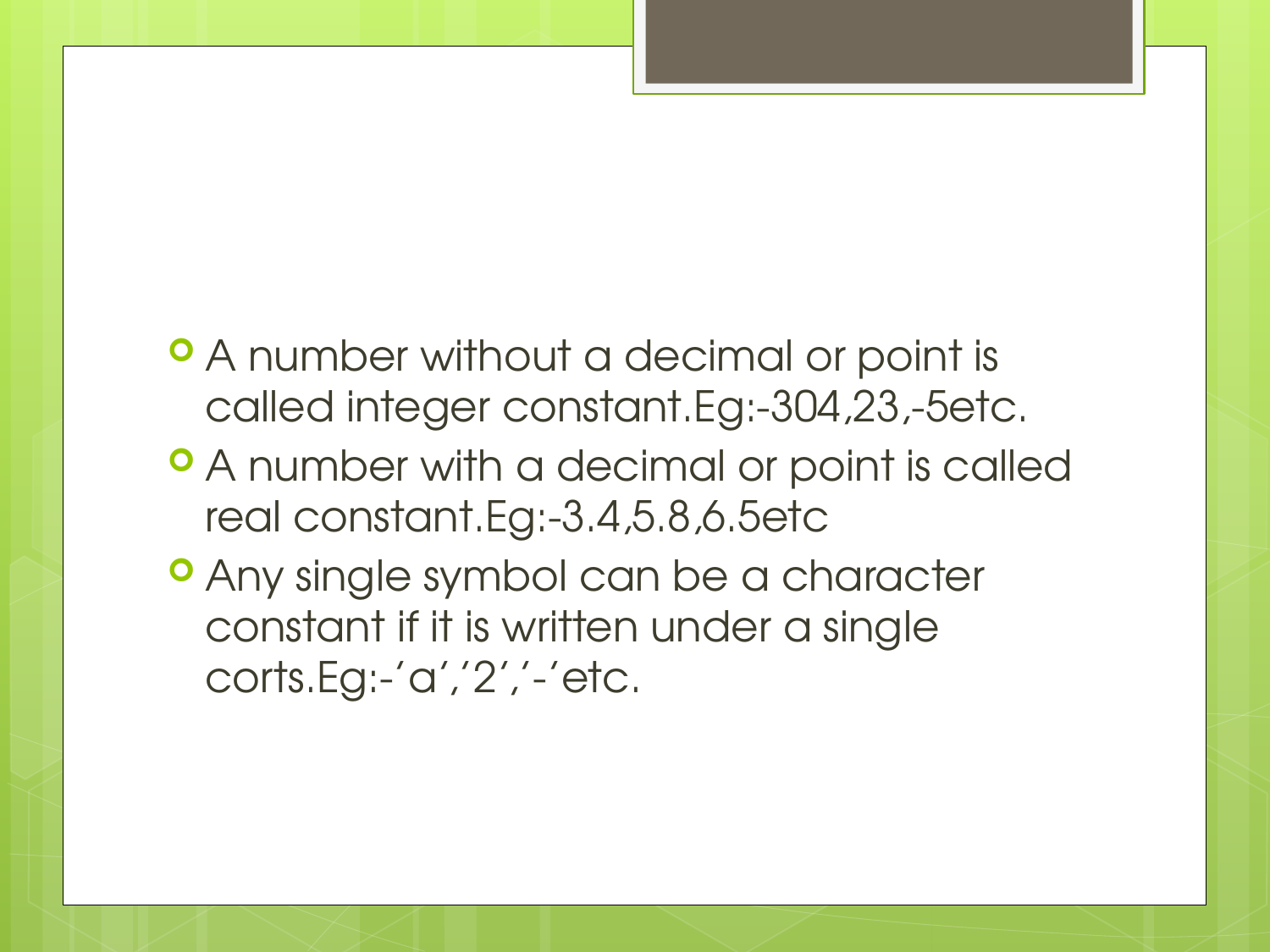

#
A number without a decimal or point is called integer constant.Eg:-304,23,-5etc.
A number with a decimal or point is called real constant.Eg:-3.4,5.8,6.5etc
Any single symbol can be a character constant if it is written under a single corts.Eg:-’a’,’2’,’-’etc.